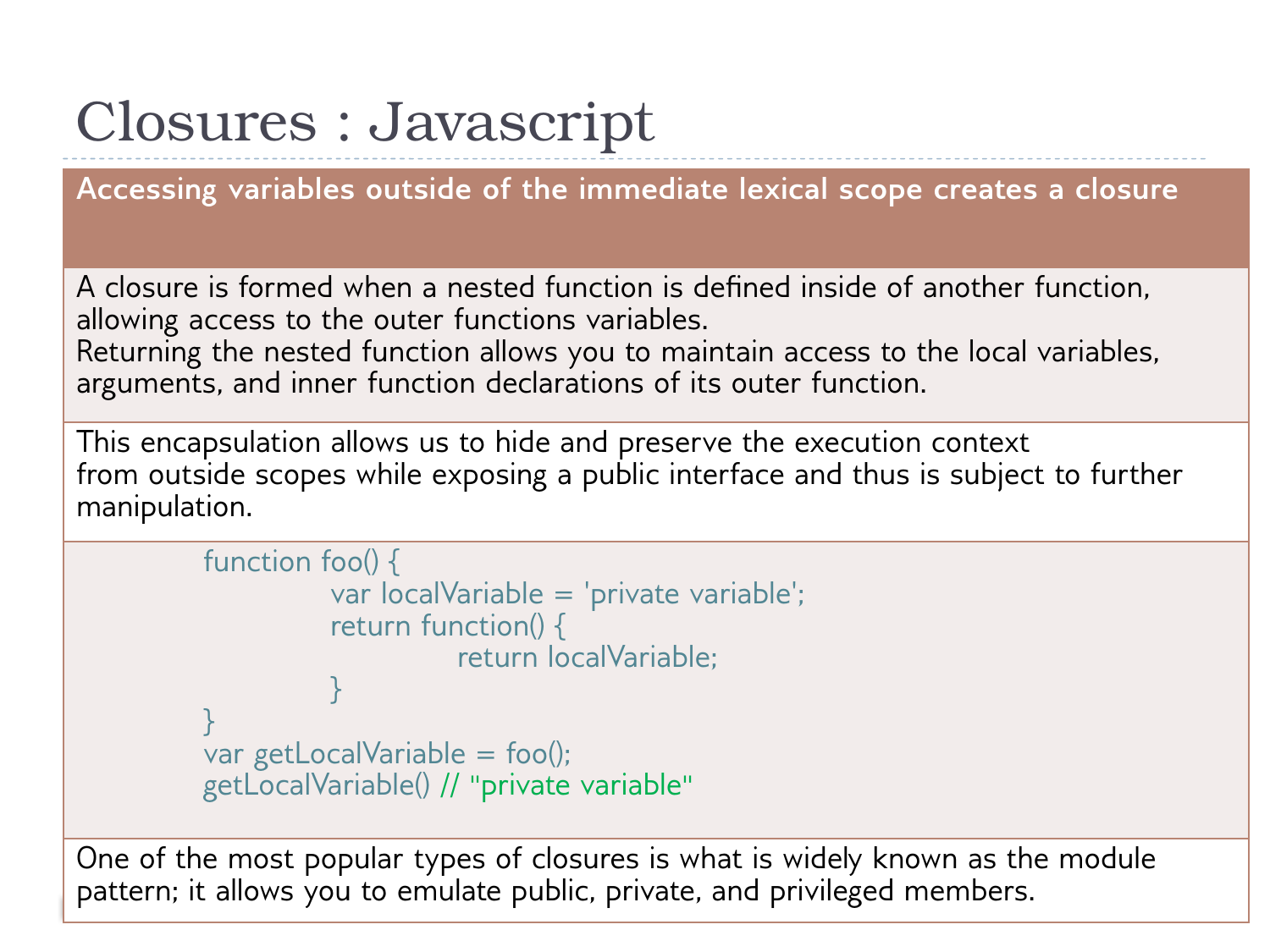

Closures : Javascript
| Accessing variables outside of the immediate lexical scope creates a closure |
| --- |
| A closure is formed when a nested function is defined inside of another function, allowing access to the outer functions variables. Returning the nested function allows you to maintain access to the local variables, arguments, and inner function declarations of its outer function. |
| This encapsulation allows us to hide and preserve the execution context from outside scopes while exposing a public interface and thus is subject to further manipulation. |
| function foo() { var localVariable = 'private variable'; return function() { return localVariable; } } var getLocalVariable = foo(); getLocalVariable() // "private variable" |
| One of the most popular types of closures is what is widely known as the module pattern; it allows you to emulate public, private, and privileged members. |